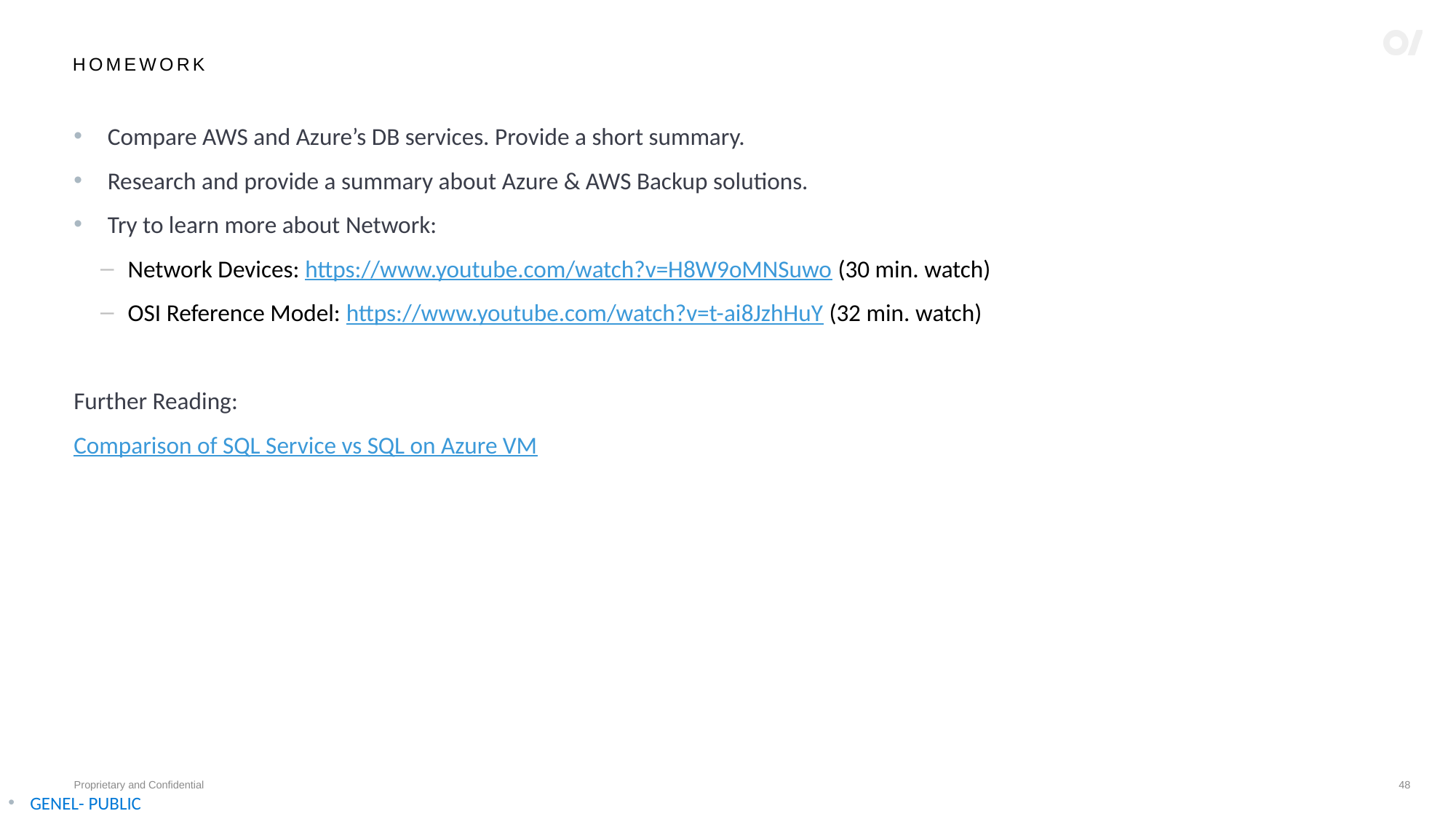

# HOMEWORK
Compare AWS and Azure’s DB services. Provide a short summary.
Research and provide a summary about Azure & AWS Backup solutions.
Try to learn more about Network:
Network Devices: https://www.youtube.com/watch?v=H8W9oMNSuwo (30 min. watch)
OSI Reference Model: https://www.youtube.com/watch?v=t-ai8JzhHuY (32 min. watch)

Further Reading:
Comparison of SQL Service vs SQL on Azure VM